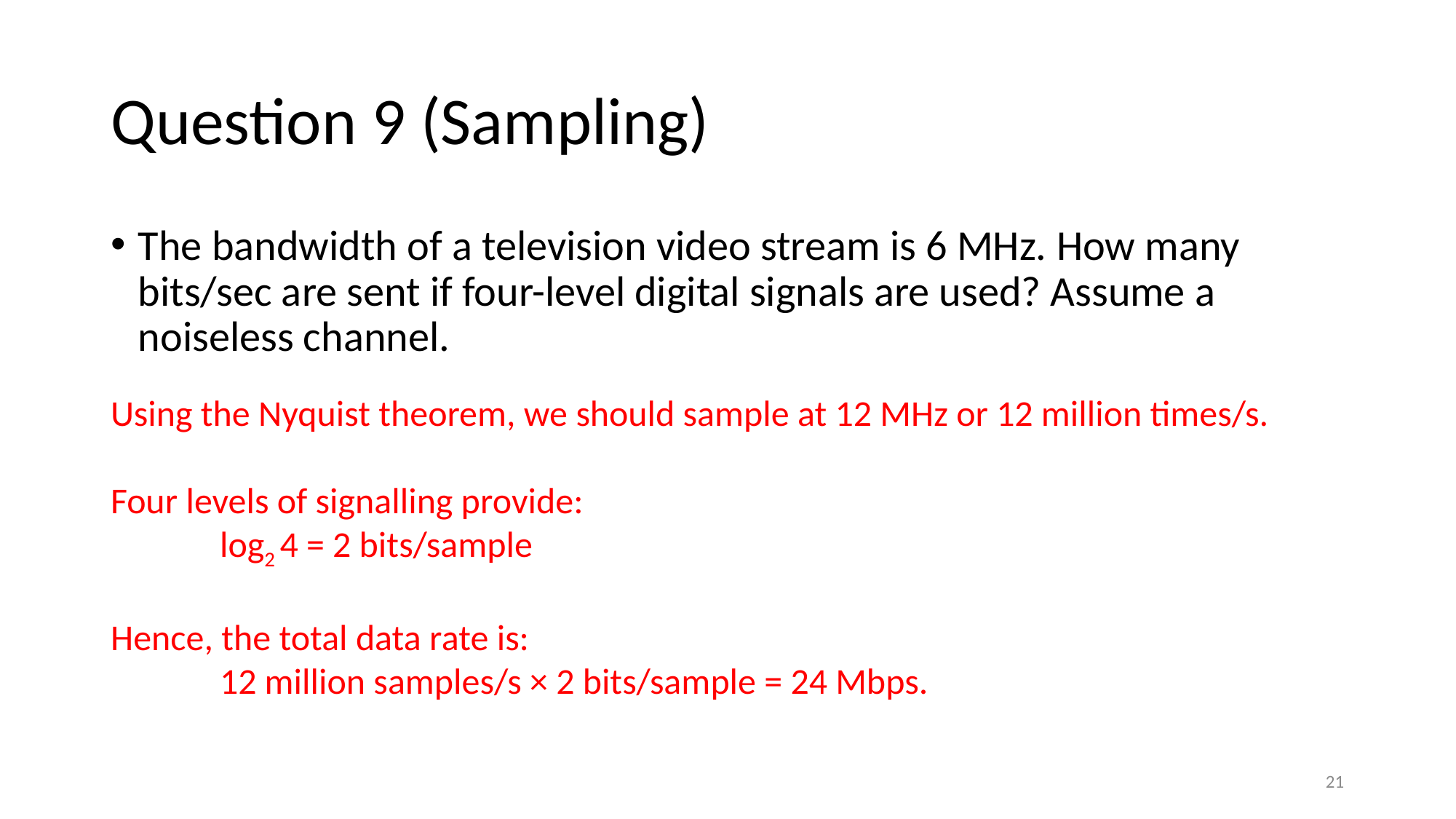

# Question 9 (Sampling)
The bandwidth of a television video stream is 6 MHz. How many bits/sec are sent if four-level digital signals are used? Assume a noiseless channel.

Using the Nyquist theorem, we should sample at 12 MHz or 12 million times/s.

Four levels of signalling provide:
	log2 4 = 2 bits/sample

Hence, the total data rate is:
	12 million samples/s × 2 bits/sample = 24 Mbps.

21